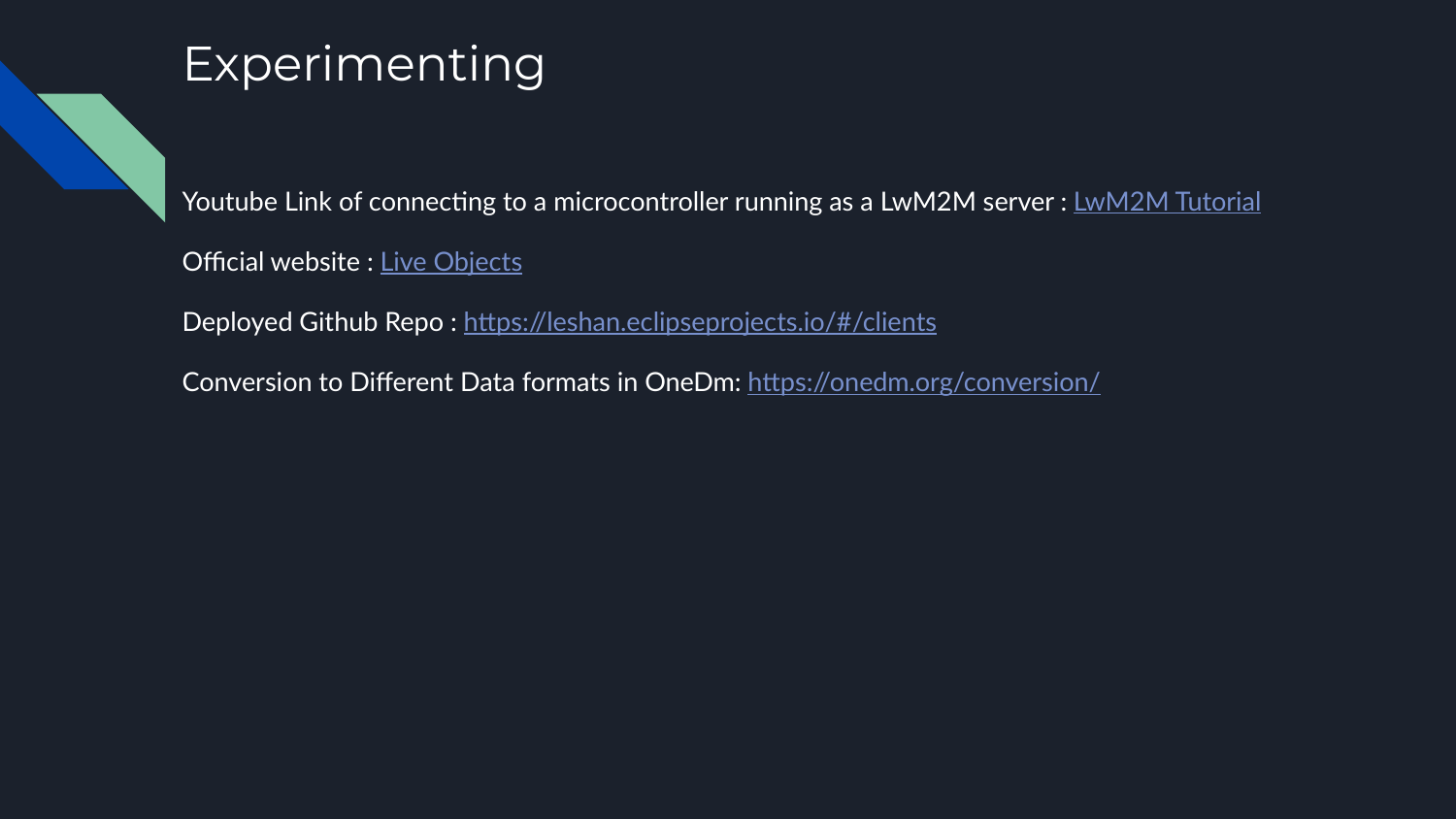

# Experimenting
Youtube Link of connecting to a microcontroller running as a LwM2M server : LwM2M Tutorial
Official website : Live Objects
Deployed Github Repo : https://leshan.eclipseprojects.io/#/clients
Conversion to Different Data formats in OneDm: https://onedm.org/conversion/